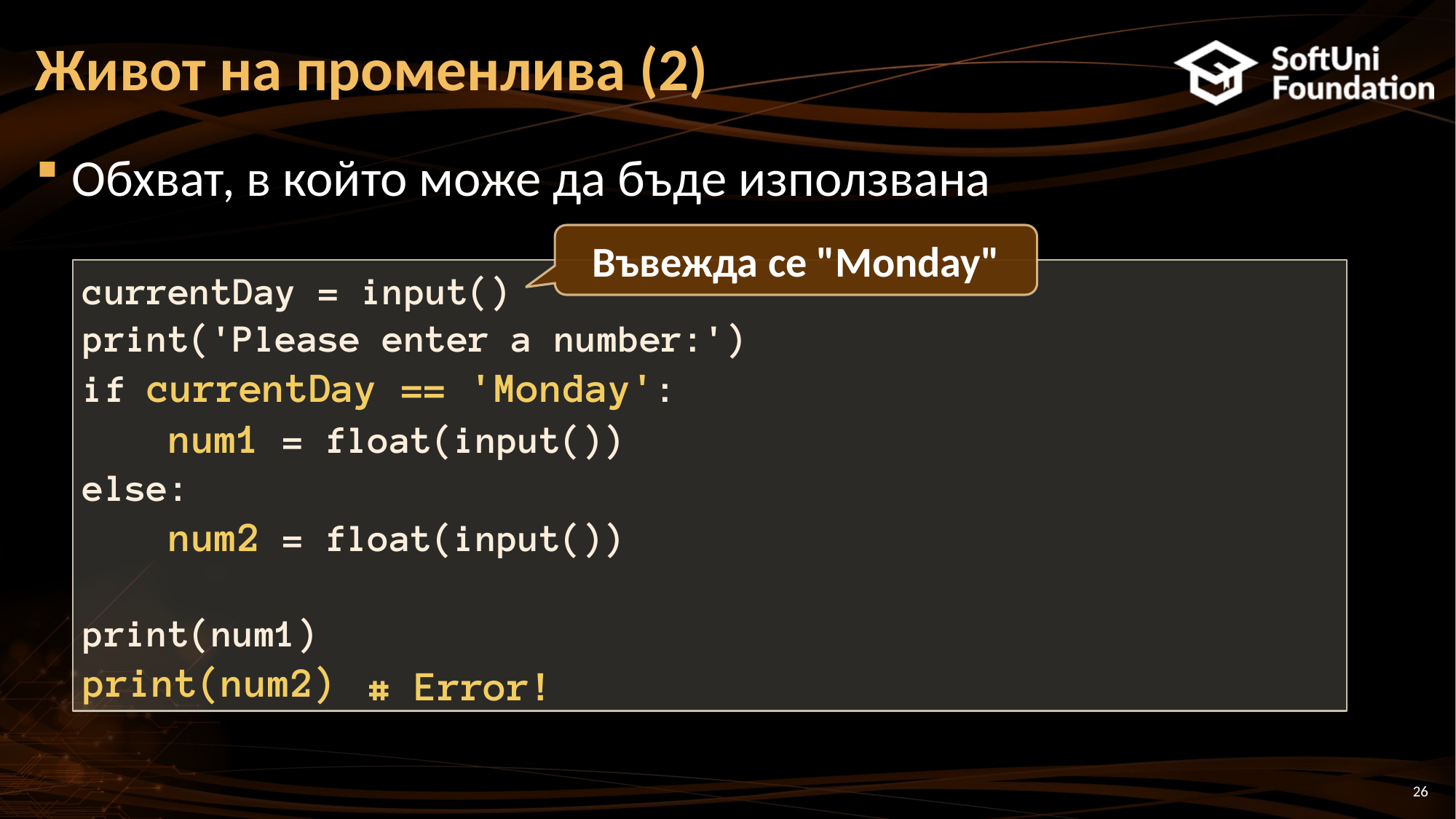

# Живот на променлива (2)
Обхват, в който може да бъде използвана
Въвежда се "Monday"
currentDay = input()
print('Please enter a number:')
if currentDay == 'Monday':
    num1 = float(input())
else:
    num2 = float(input())

print(num1)
print(num2)
# Error!
26